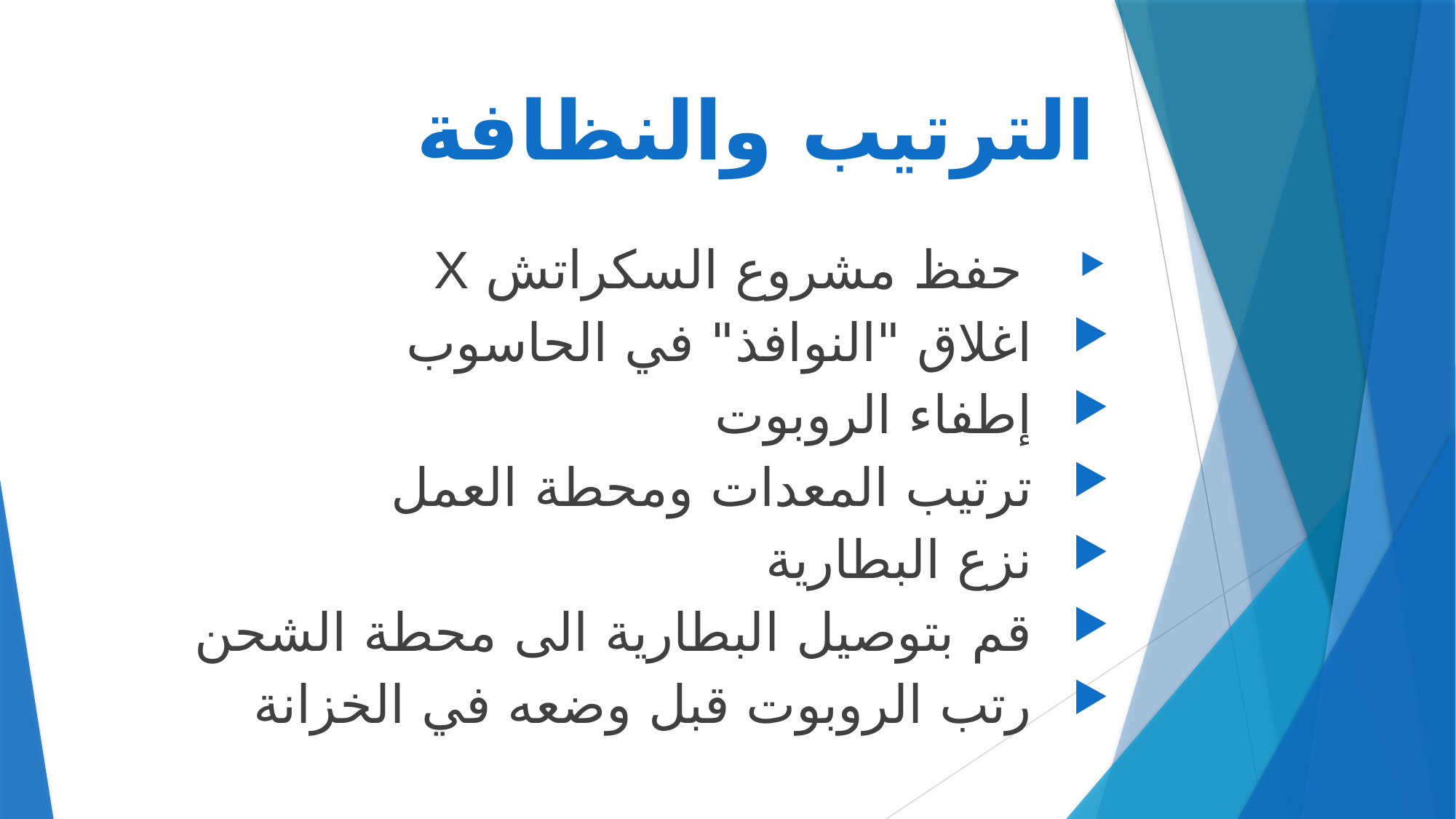

# الترتيب والنظافة
 حفظ مشروع السكراتش X
اغلاق "النوافذ" في الحاسوب
إطفاء الروبوت
ترتيب المعدات ومحطة العمل
نزع البطارية
قم بتوصيل البطارية الى محطة الشحن
رتب الروبوت قبل وضعه في الخزانة